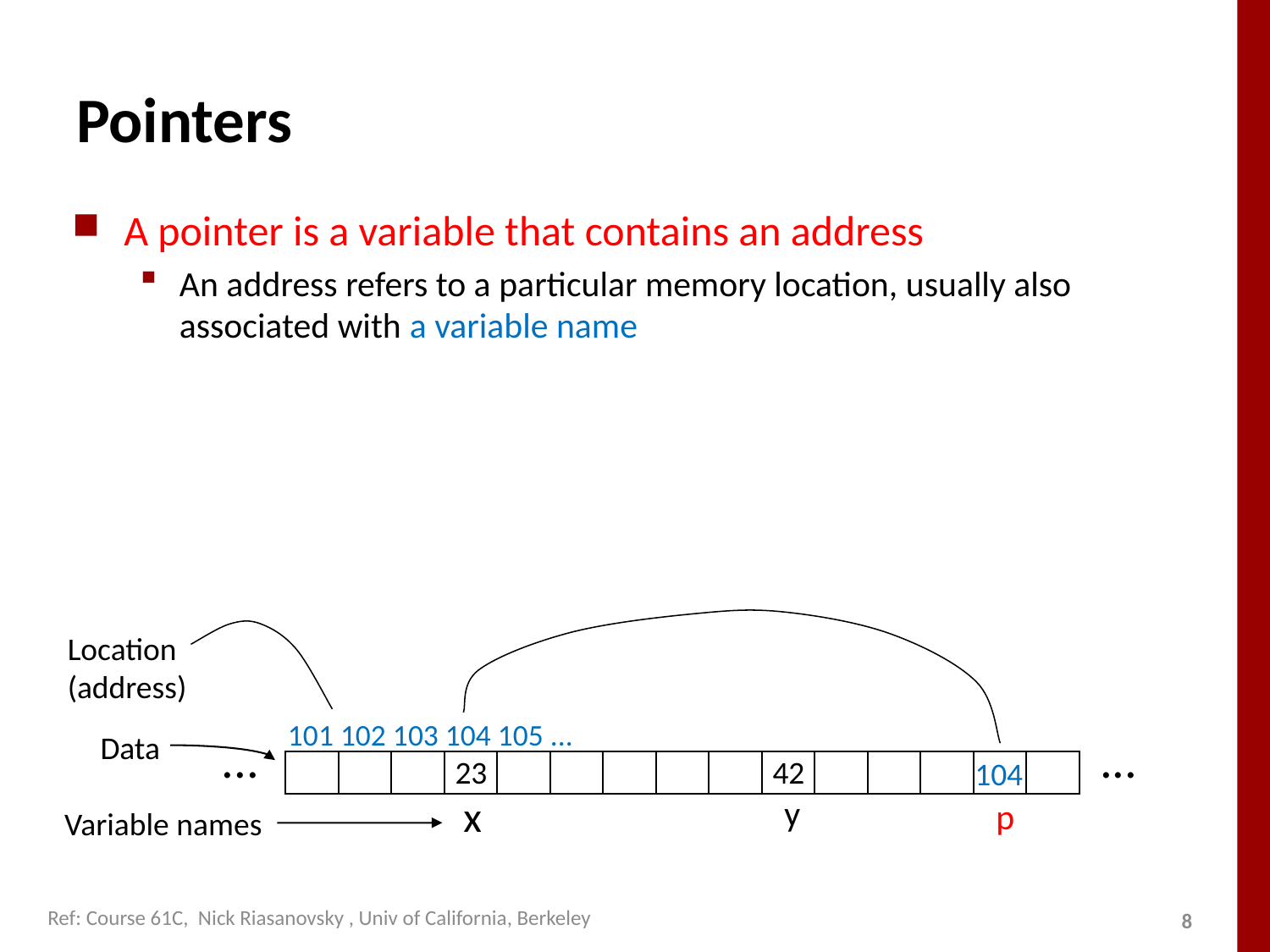

# Pointers
A pointer is a variable that contains an address
An address refers to a particular memory location, usually also associated with a variable name

Location
(address)
101 102 103 104 105 ...
 ...
 ...
23
42

x
y
Variable names
Data

104
p
Ref: Course 61C,  Nick Riasanovsky , Univ of California, Berkeley